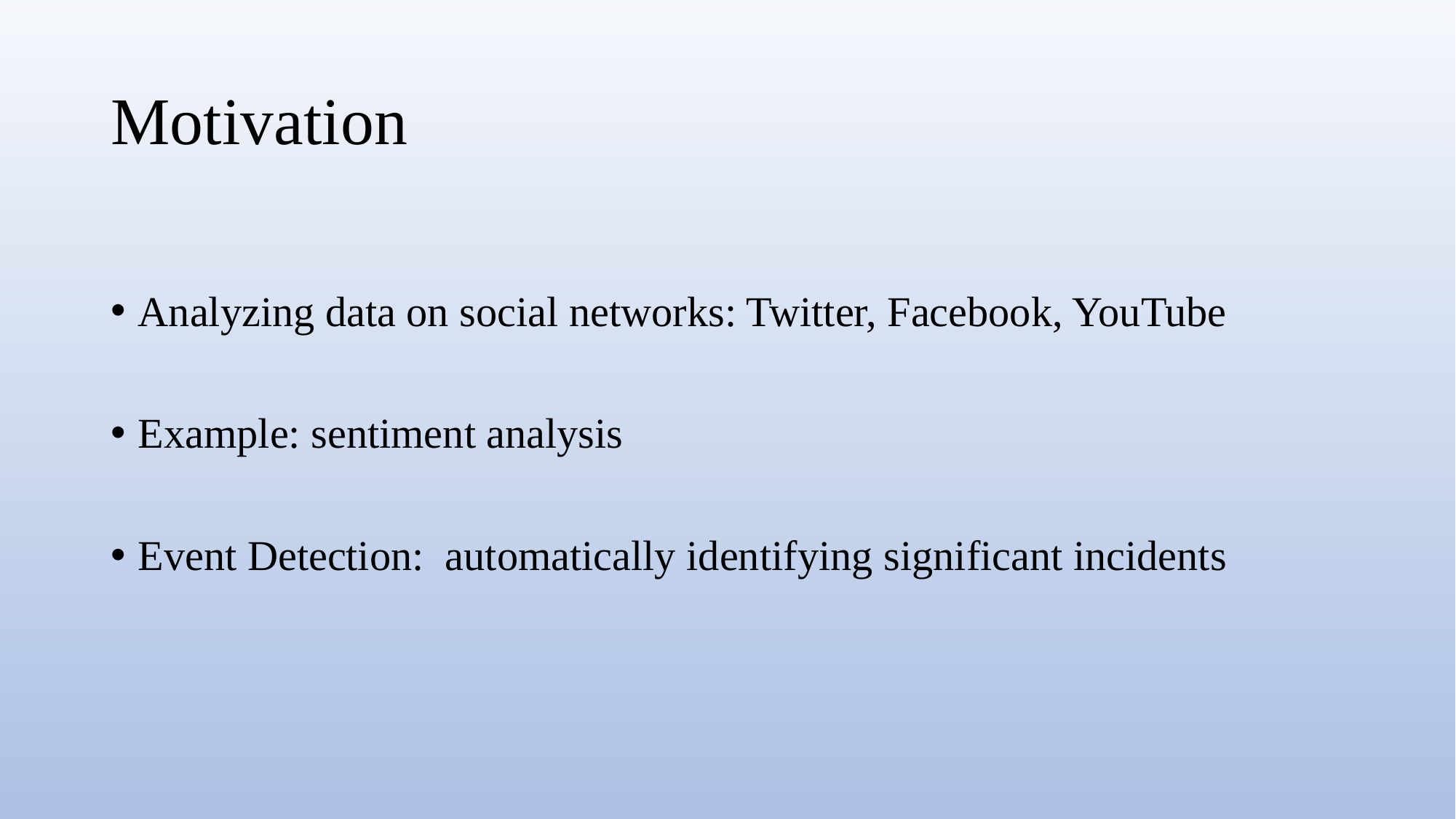

# Motivation

Analyzing data on social networks: Twitter, Facebook, YouTube

Example: sentiment analysis

Event Detection:  automatically identifying significant incidents